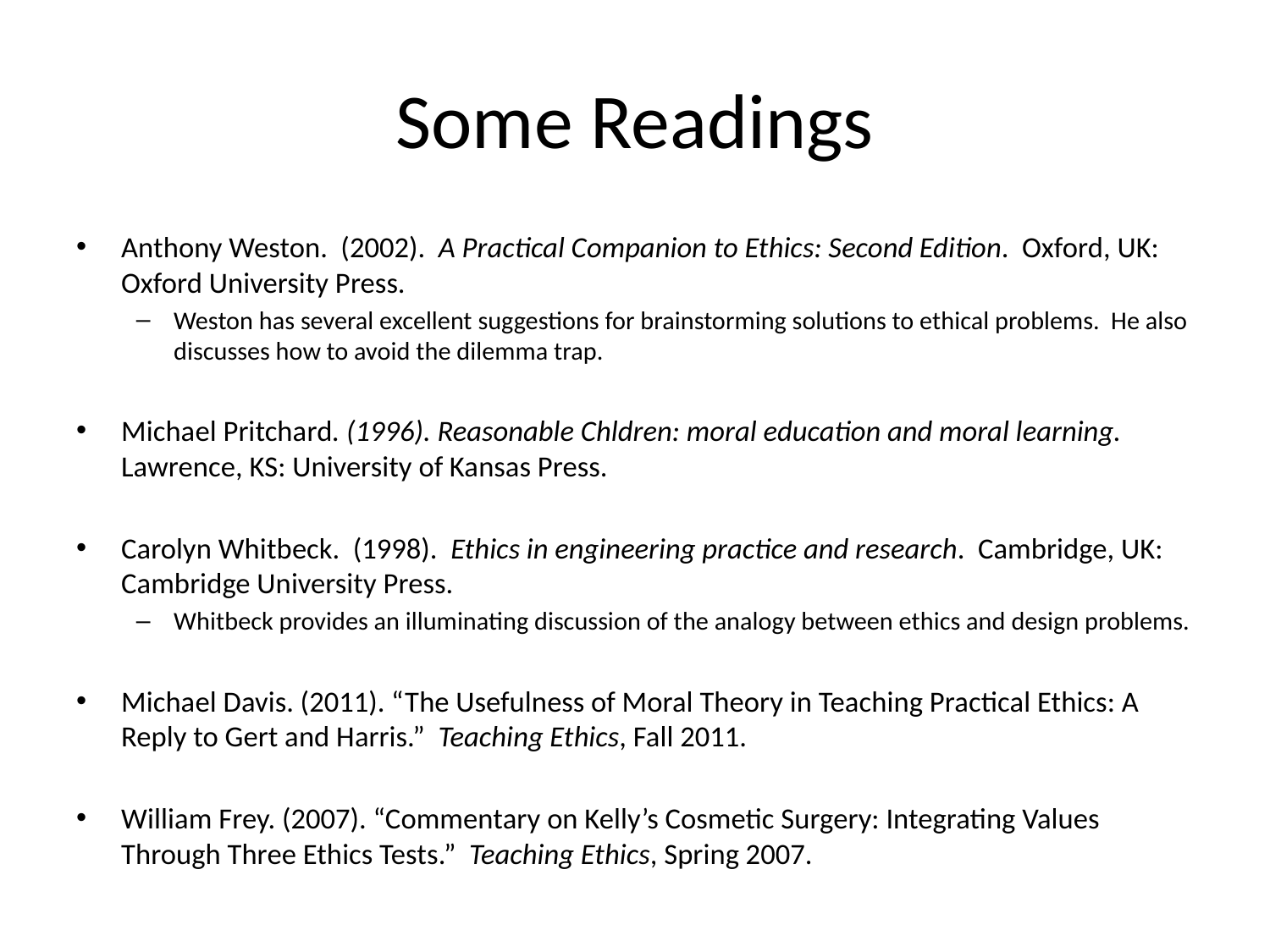

# Some Readings
Anthony Weston.  (2002).  A Practical Companion to Ethics: Second Edition.  Oxford, UK: Oxford University Press.
Weston has several excellent suggestions for brainstorming solutions to ethical problems.  He also discusses how to avoid the dilemma trap.

Michael Pritchard. (1996). Reasonable Chldren: moral education and moral learning.  Lawrence, KS: University of Kansas Press.

Carolyn Whitbeck.  (1998).  Ethics in engineering practice and research.  Cambridge, UK: Cambridge University Press.
Whitbeck provides an illuminating discussion of the analogy between ethics and design problems.

Michael Davis. (2011). “The Usefulness of Moral Theory in Teaching Practical Ethics: A Reply to Gert and Harris.”  Teaching Ethics, Fall 2011.

William Frey. (2007). “Commentary on Kelly’s Cosmetic Surgery: Integrating Values Through Three Ethics Tests.”  Teaching Ethics, Spring 2007.